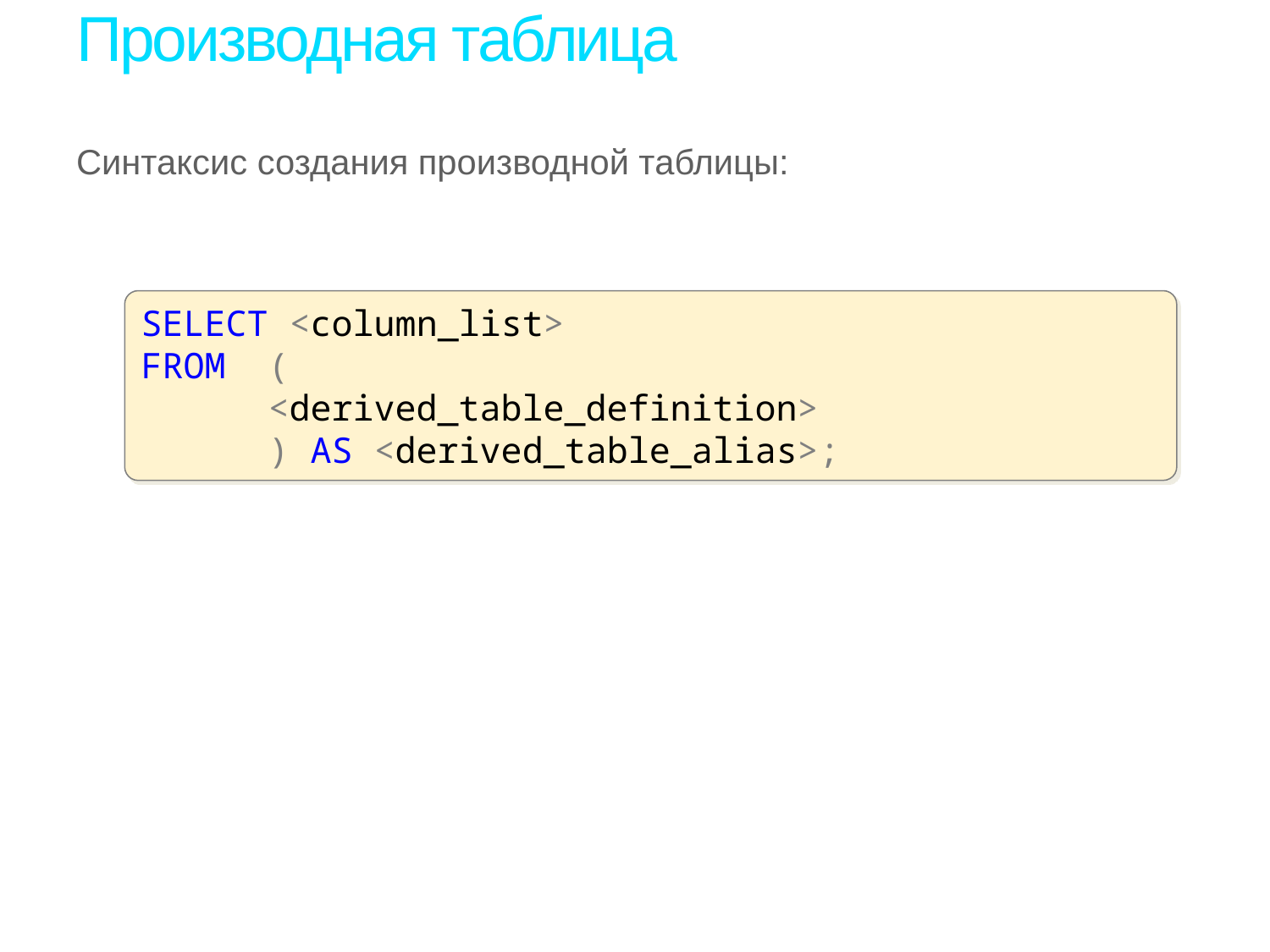

# Производная таблица
Синтаксис создания производной таблицы:

SELECT <column_list>
FROM	(
	<derived_table_definition>
	) AS <derived_table_alias>;